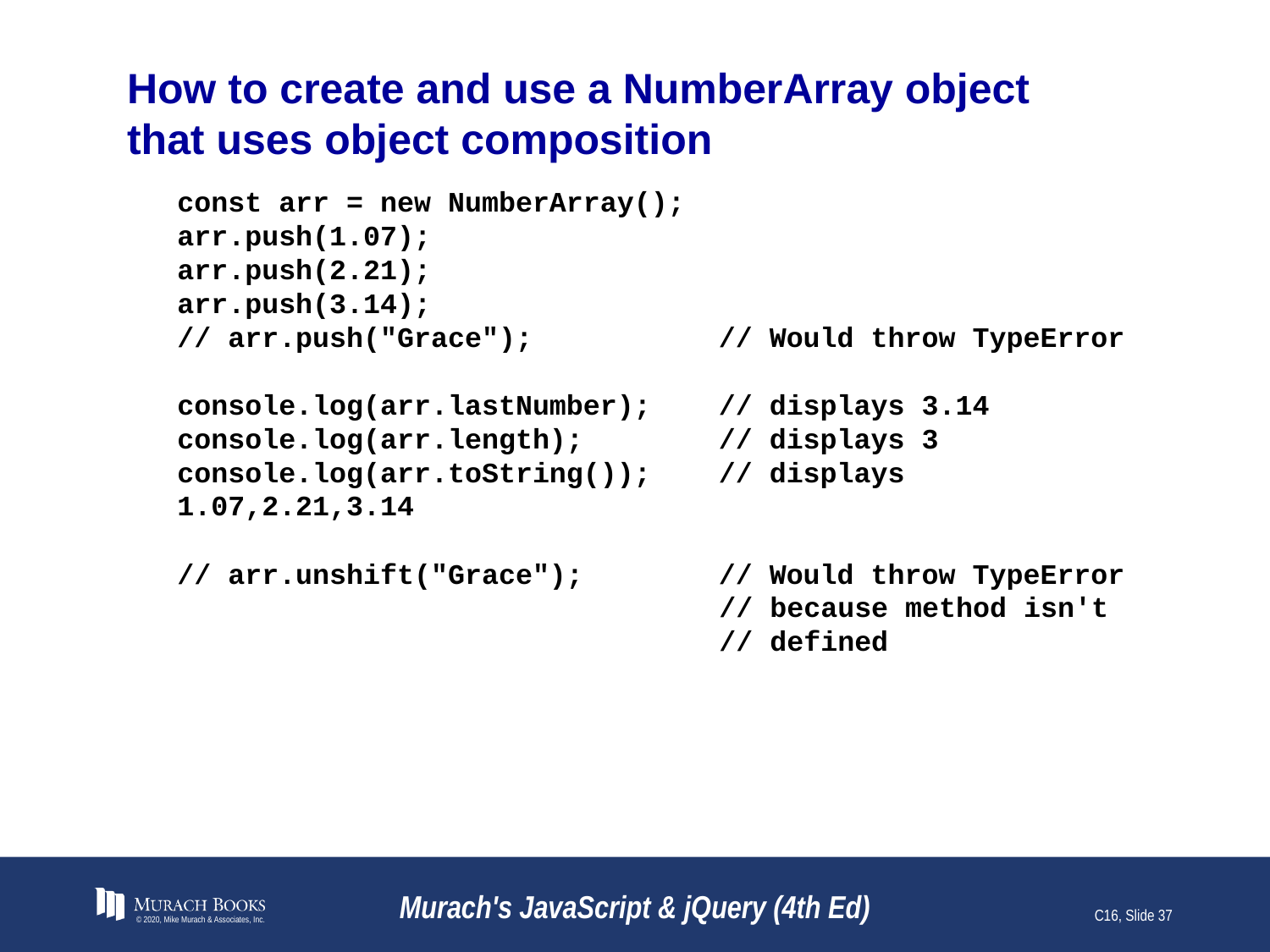

# How to create and use a NumberArray object that uses object composition
const arr = new NumberArray();
arr.push(1.07);
arr.push(2.21);
arr.push(3.14);
// arr.push("Grace");           // Would throw TypeError

console.log(arr.lastNumber);    // displays 3.14
console.log(arr.length);        // displays 3
console.log(arr.toString());    // displays 1.07,2.21,3.14

// arr.unshift("Grace");        // Would throw TypeError
                                // because method isn't
                                // defined

© 2020, Mike Murach & Associates, Inc.
Murach's JavaScript & jQuery (4th Ed)

C16, Slide 37